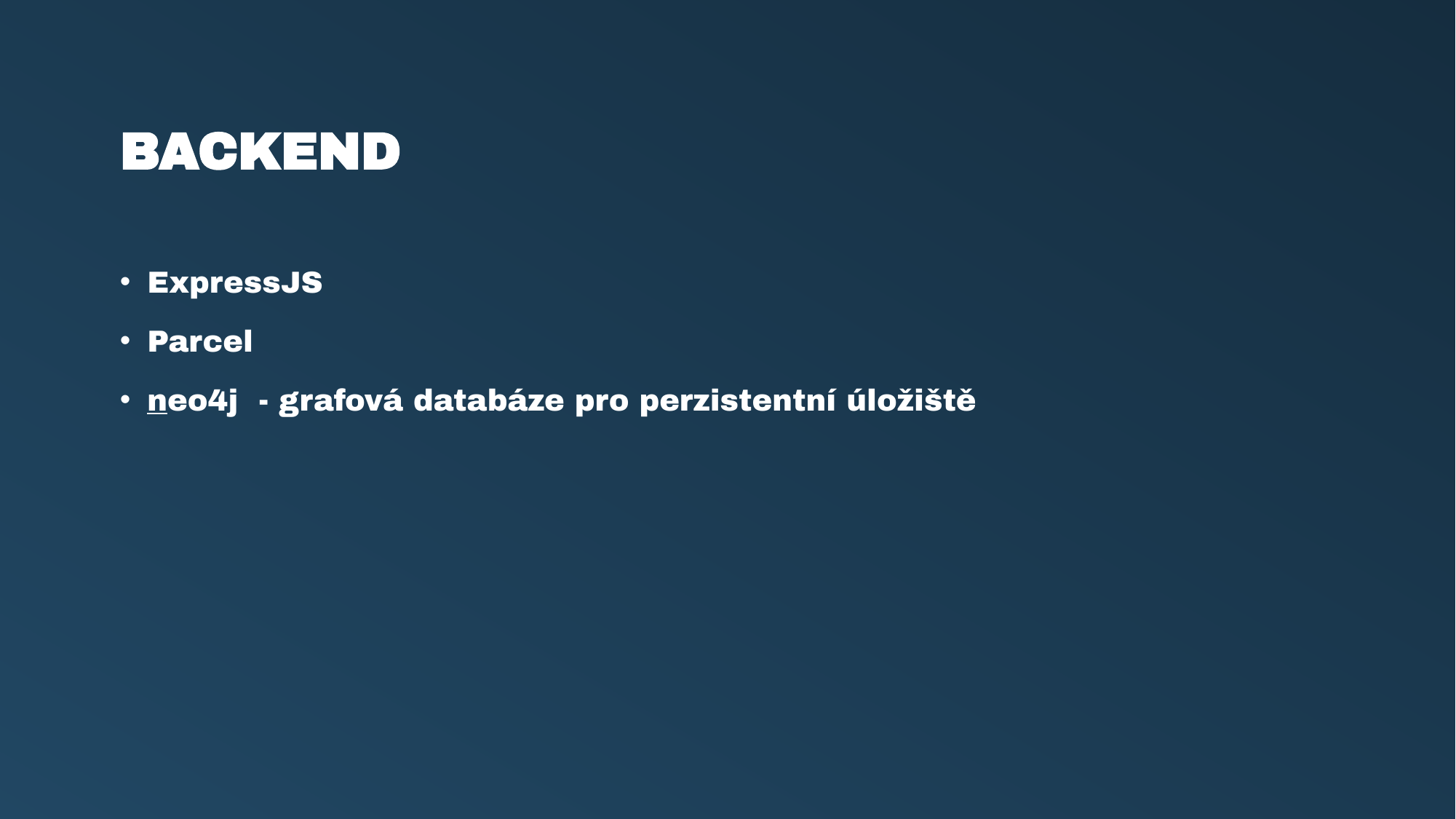

# BAckend
ExpressJS
Parcel
neo4j  - grafová databáze pro perzistentní úložiště